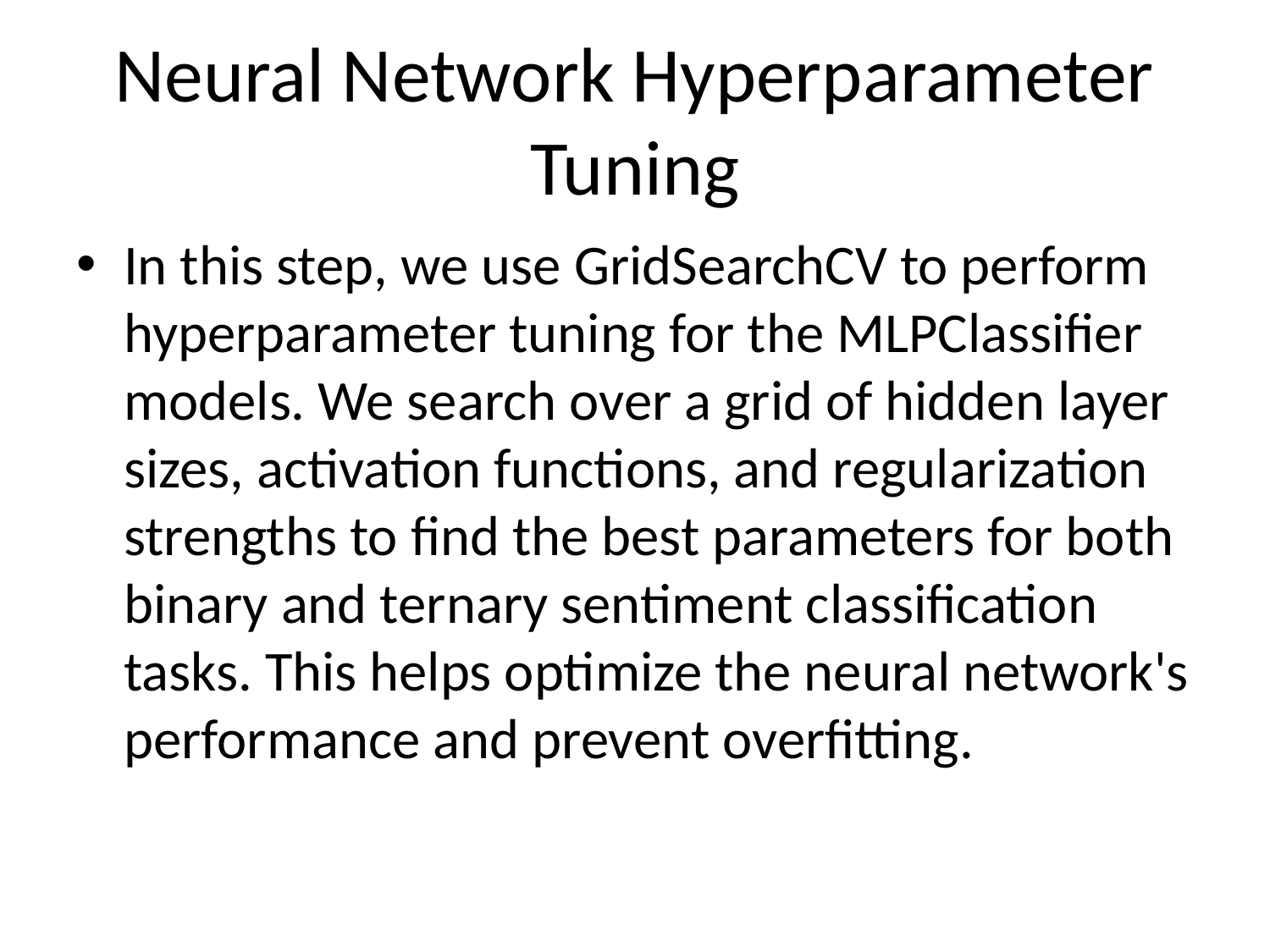

# Neural Network Hyperparameter Tuning
In this step, we use GridSearchCV to perform hyperparameter tuning for the MLPClassifier models. We search over a grid of hidden layer sizes, activation functions, and regularization strengths to find the best parameters for both binary and ternary sentiment classification tasks. This helps optimize the neural network's performance and prevent overfitting.